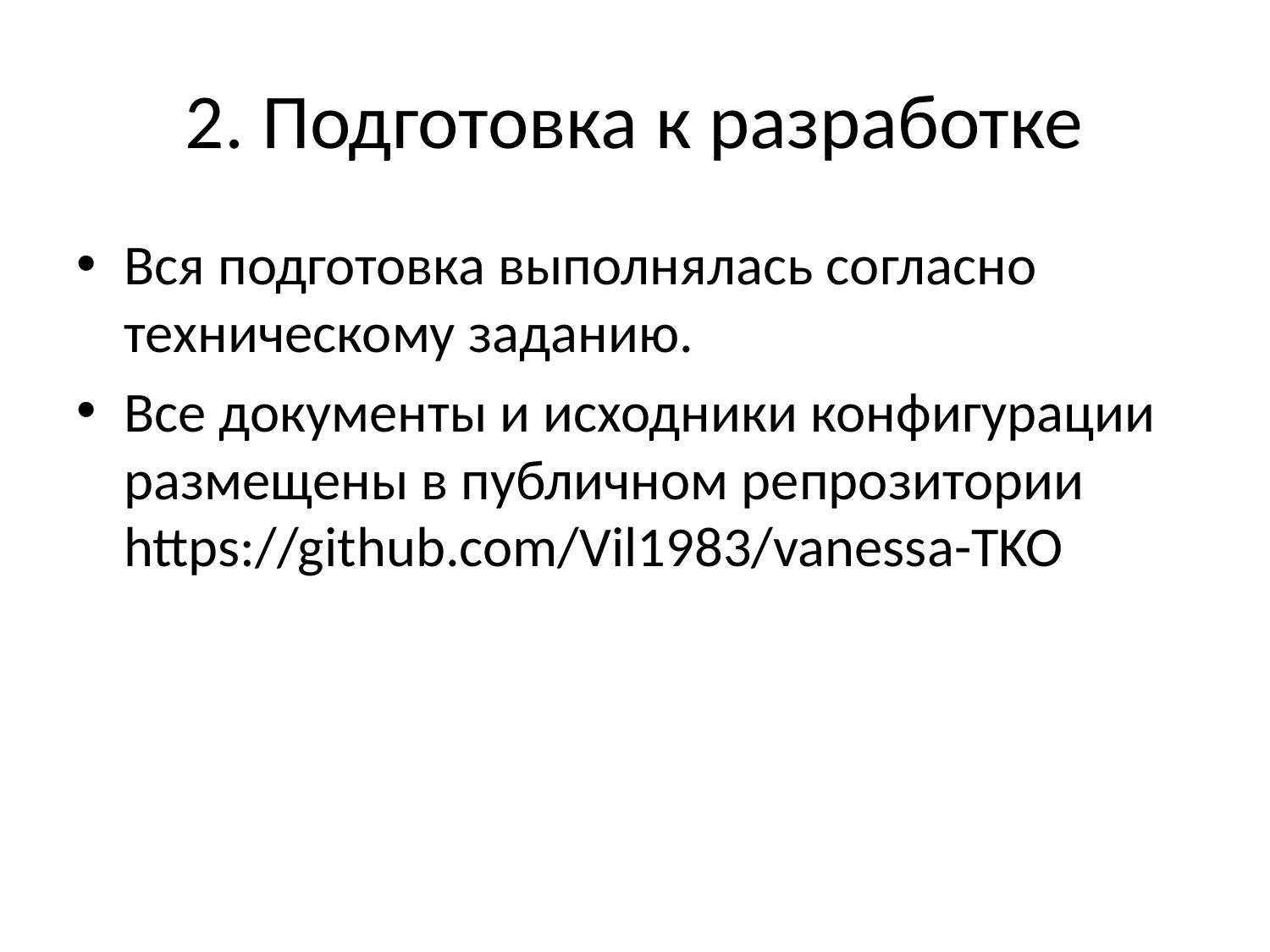

# 2. Подготовка к разработке
Вся подготовка выполнялась согласно техническому заданию.
Все документы и исходники конфигурации размещены в публичном репрозитории https://github.com/Vil1983/vanessa-TKO